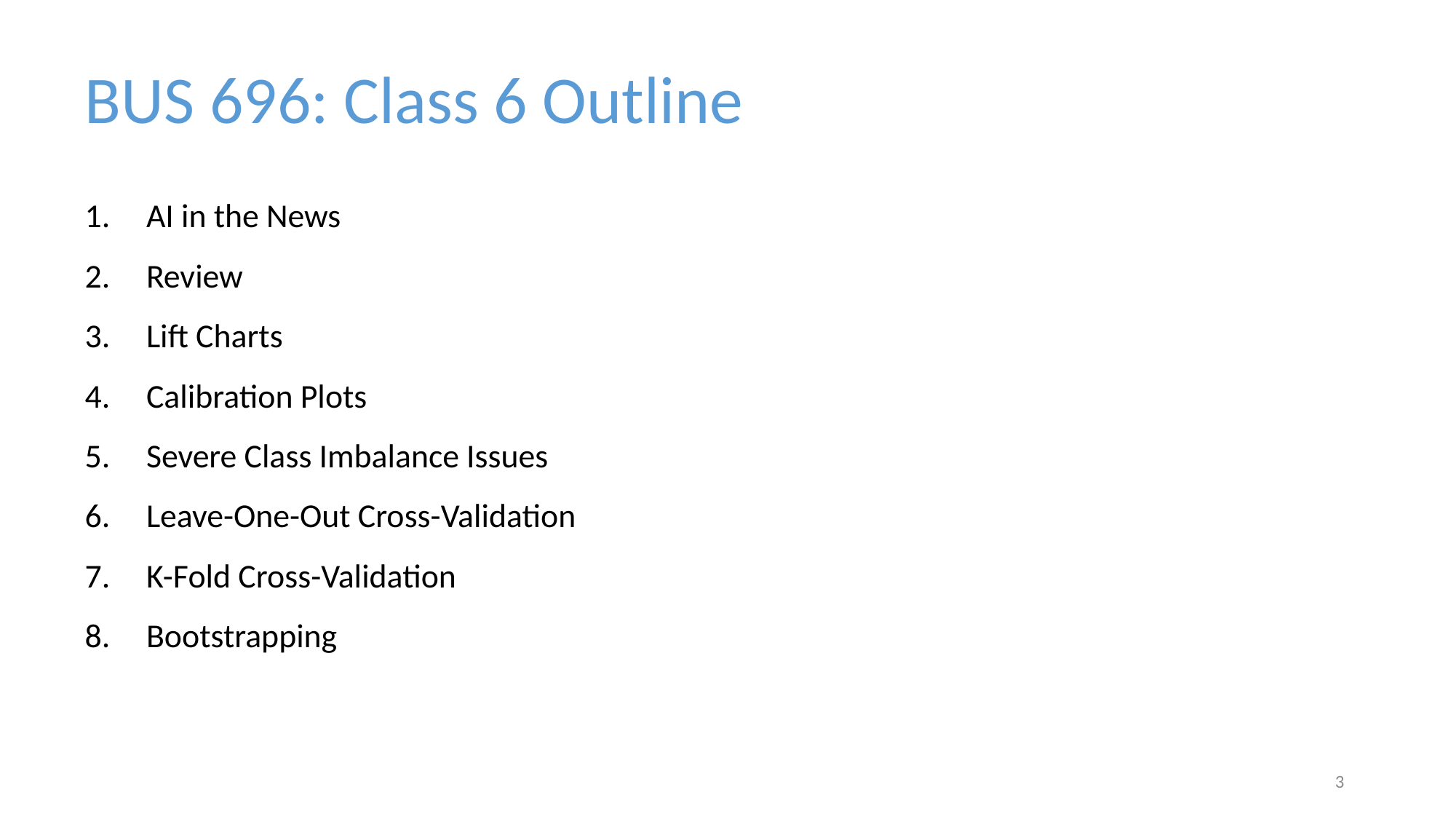

BUS 696: Class 6 Outline
AI in the News
Review
Lift Charts
Calibration Plots
Severe Class Imbalance Issues
Leave-One-Out Cross-Validation
K-Fold Cross-Validation
Bootstrapping

3